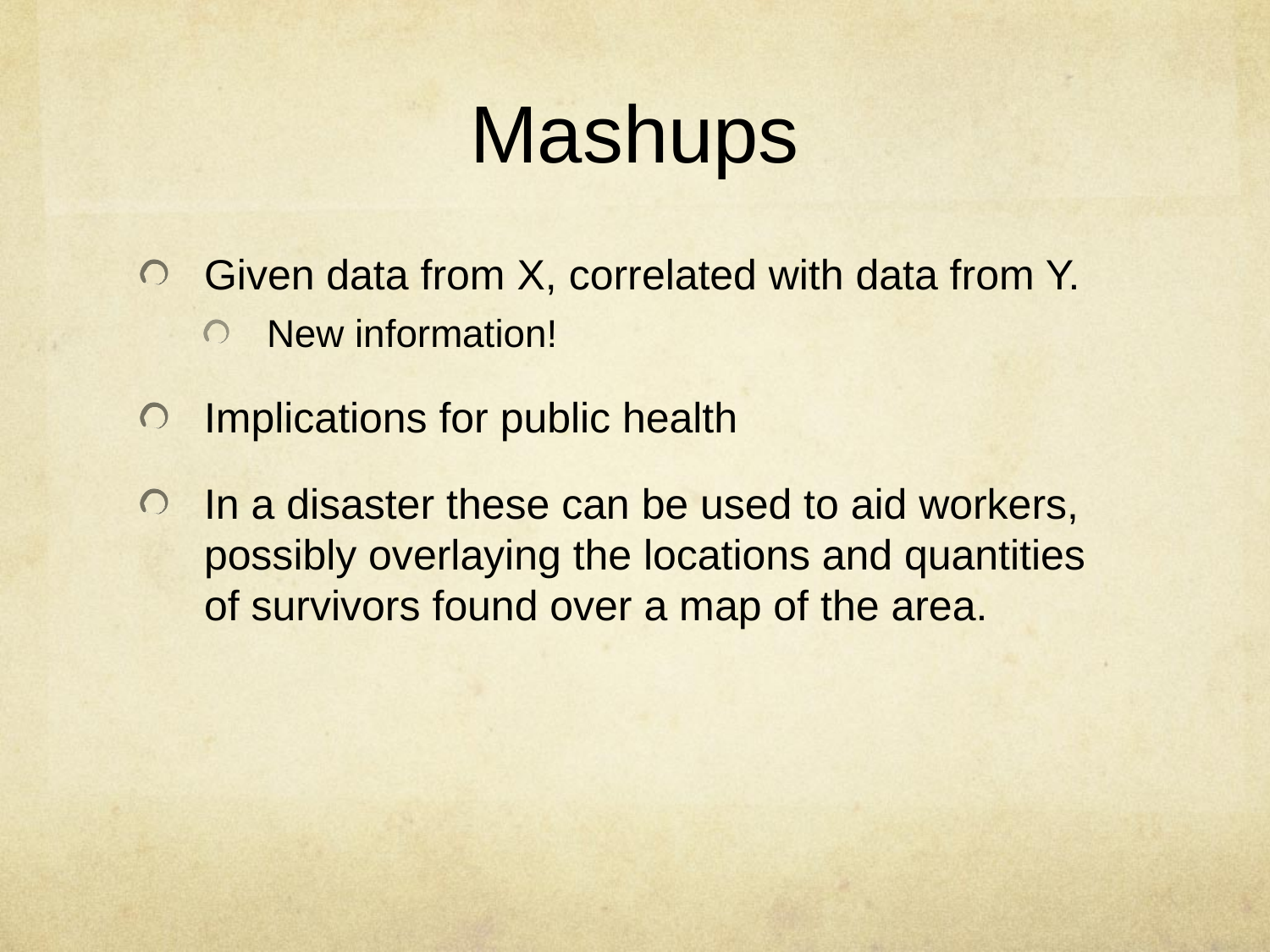

# Mashups
Given data from X, correlated with data from Y.
New information!
Implications for public health
In a disaster these can be used to aid workers, possibly overlaying the locations and quantities of survivors found over a map of the area.